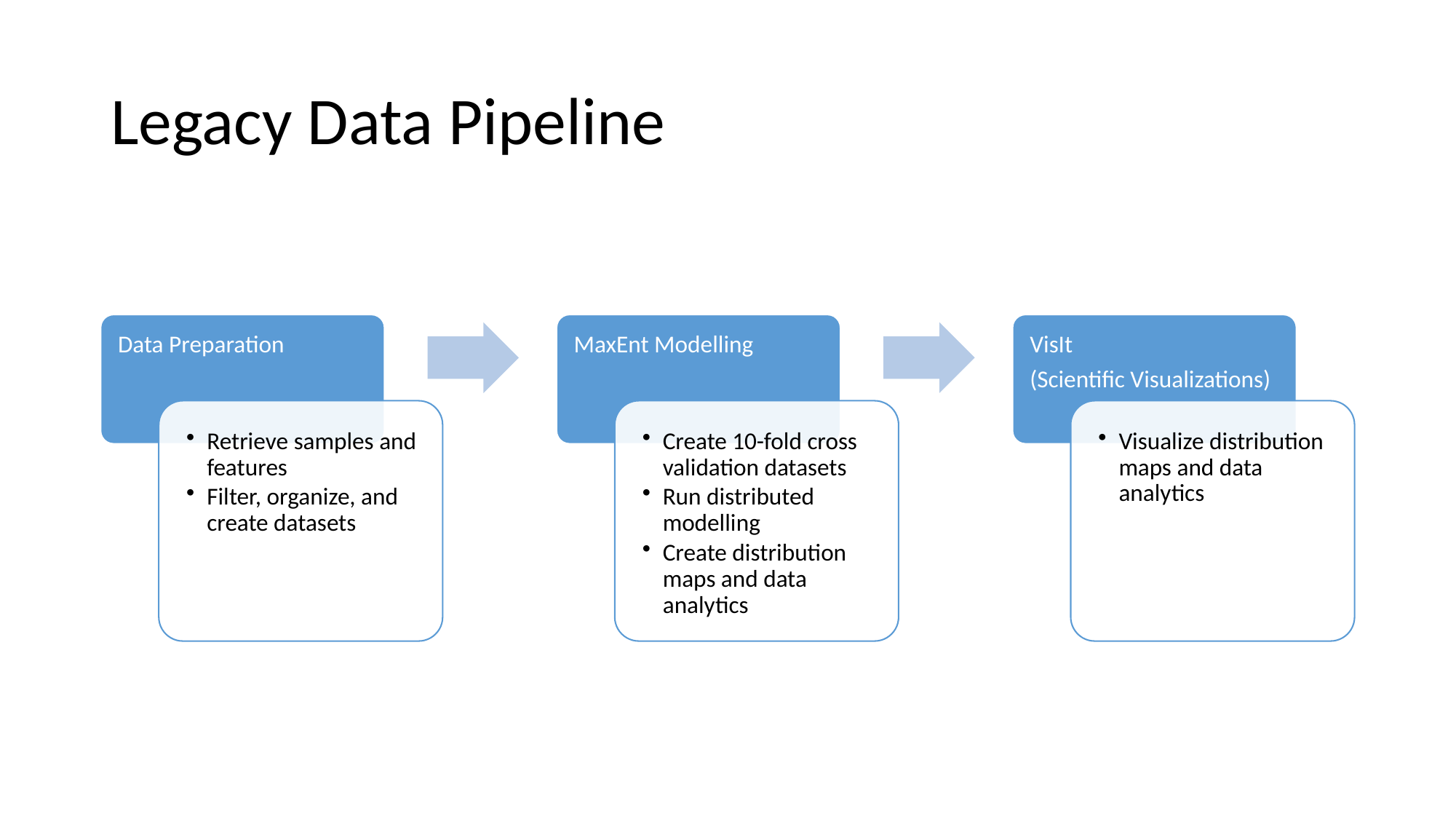

# Legacy Data Pipeline
Data Preparation
Retrieve samples and features
Filter, organize, and create datasets

MaxEnt Modelling
Create 10-fold cross validation datasets
Run distributed modelling
Create distribution maps and data analytics

VisIt
(Scientific Visualizations)
Visualize distribution maps and data analytics